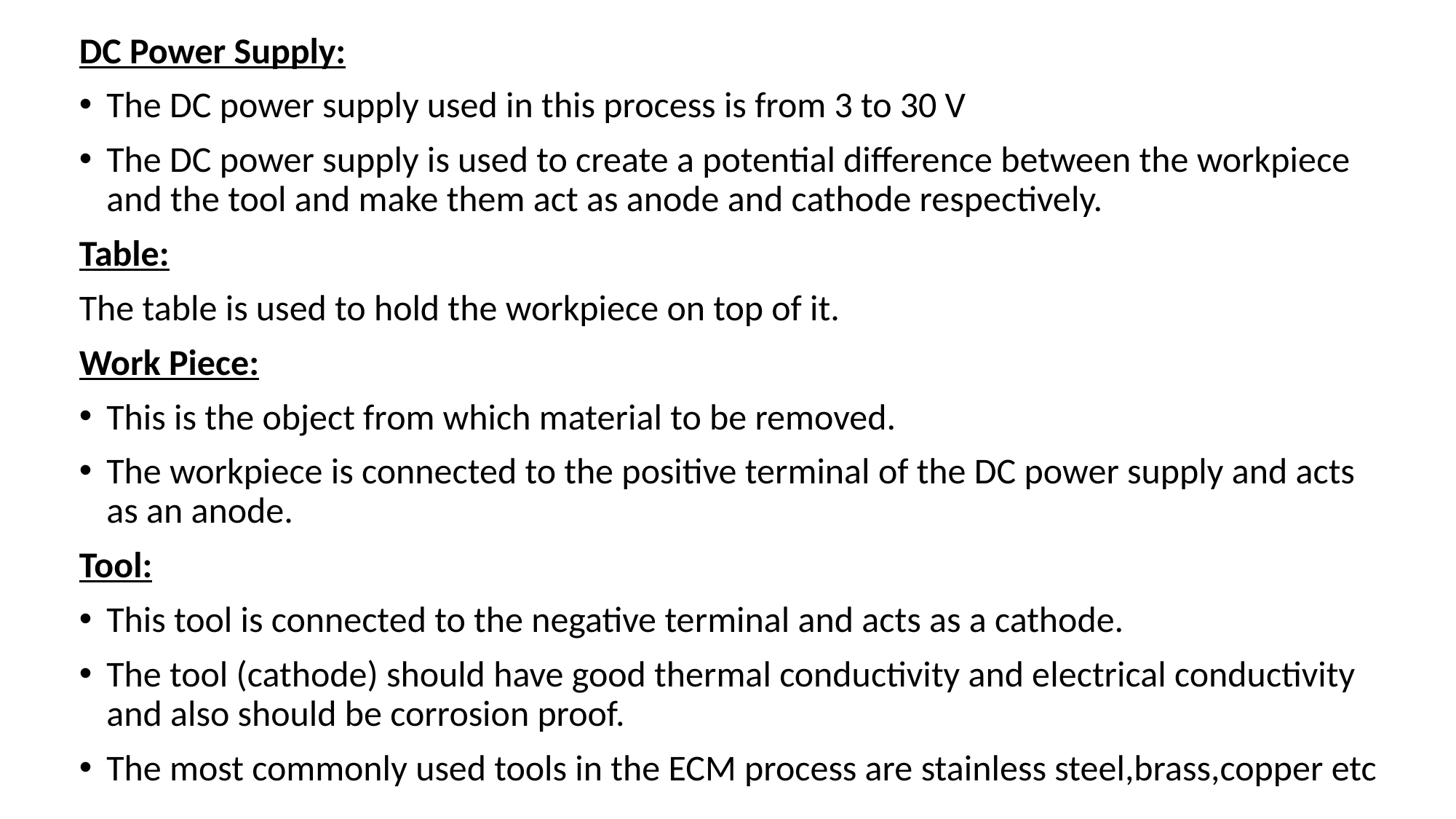

DC Power Supply:
The DC power supply used in this process is from 3 to 30 V
The DC power supply is used to create a potential difference between the workpiece and the tool and make them act as anode and cathode respectively.
Table:
The table is used to hold the workpiece on top of it.
Work Piece:
This is the object from which material to be removed.
The workpiece is connected to the positive terminal of the DC power supply and acts as an anode.
Tool:
This tool is connected to the negative terminal and acts as a cathode.
The tool (cathode) should have good thermal conductivity and electrical conductivity and also should be corrosion proof.
The most commonly used tools in the ECM process are stainless steel,brass,copper etc